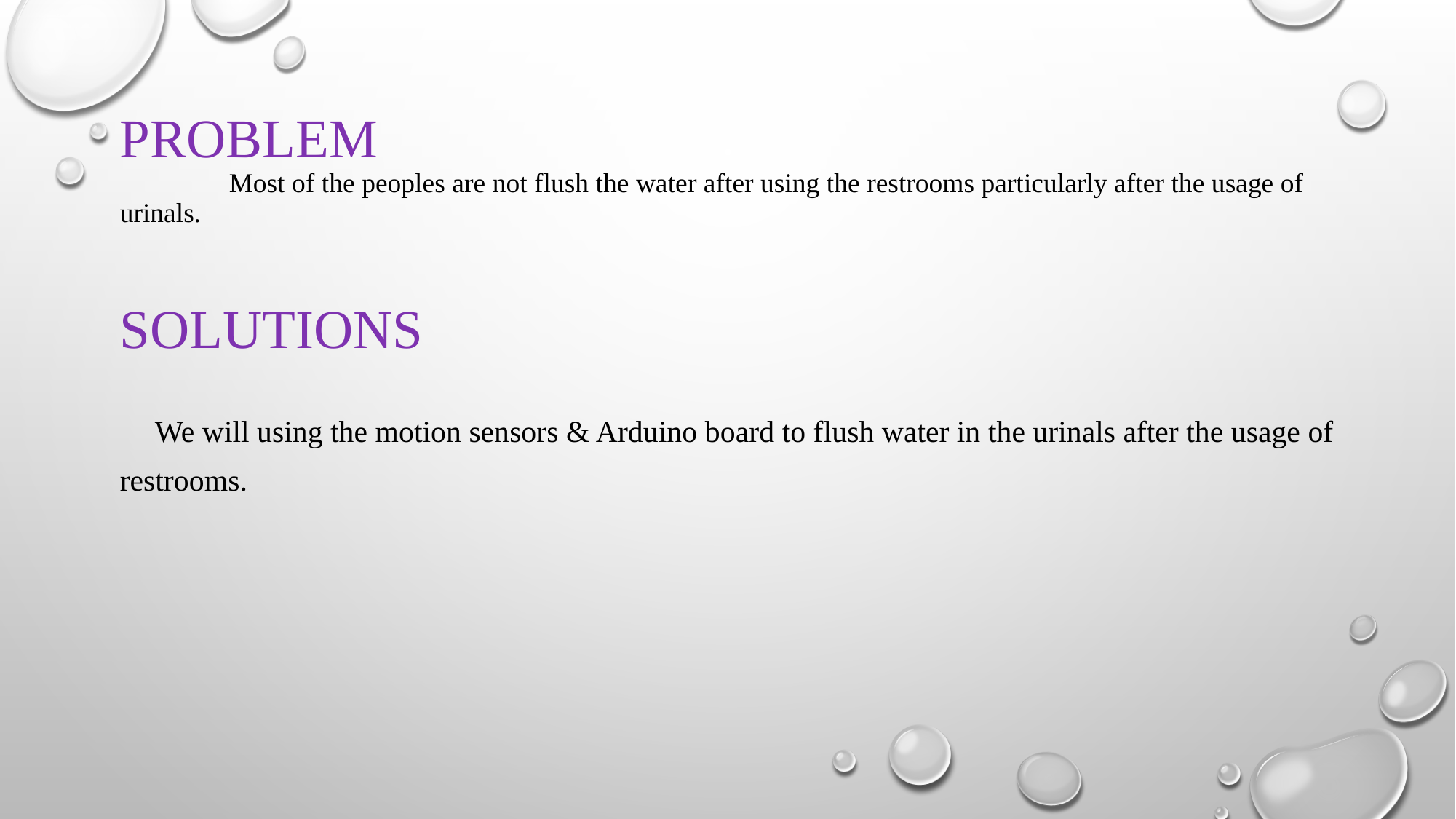

# PROBLEM Most of the peoples are not flush the water after using the restrooms particularly after the usage of urinals.
Solutions
   We will using the motion sensors & Arduino board to flush water in the urinals after the usage of restrooms.